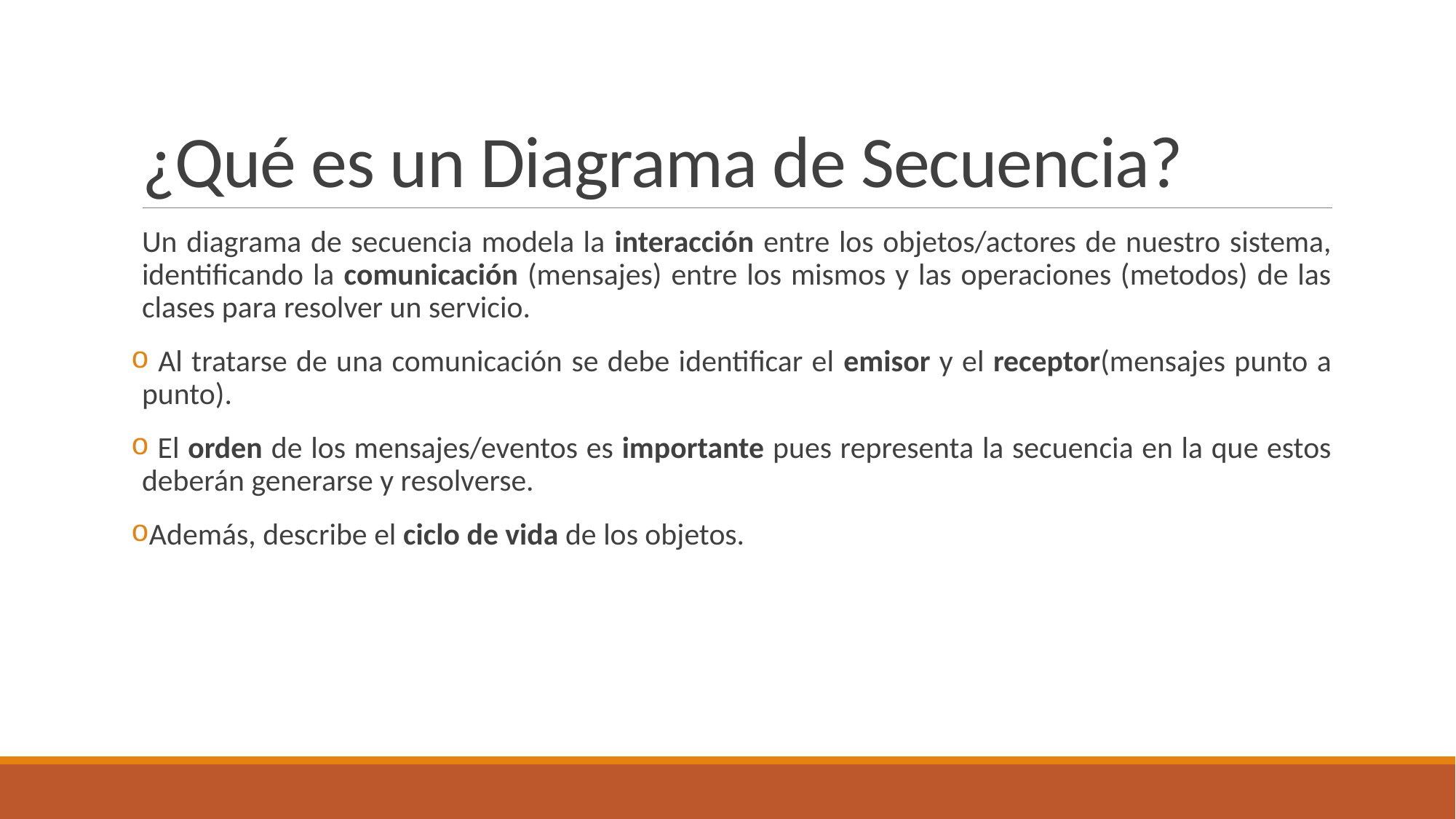

# ¿Qué es un Diagrama de Secuencia?
Un diagrama de secuencia modela la interacción entre los objetos/actores de nuestro sistema, identificando la comunicación (mensajes) entre los mismos y las operaciones (metodos) de las clases para resolver un servicio.
 Al tratarse de una comunicación se debe identificar el emisor y el receptor(mensajes punto a punto).
 El orden de los mensajes/eventos es importante pues representa la secuencia en la que estos deberán generarse y resolverse.
Además, describe el ciclo de vida de los objetos.